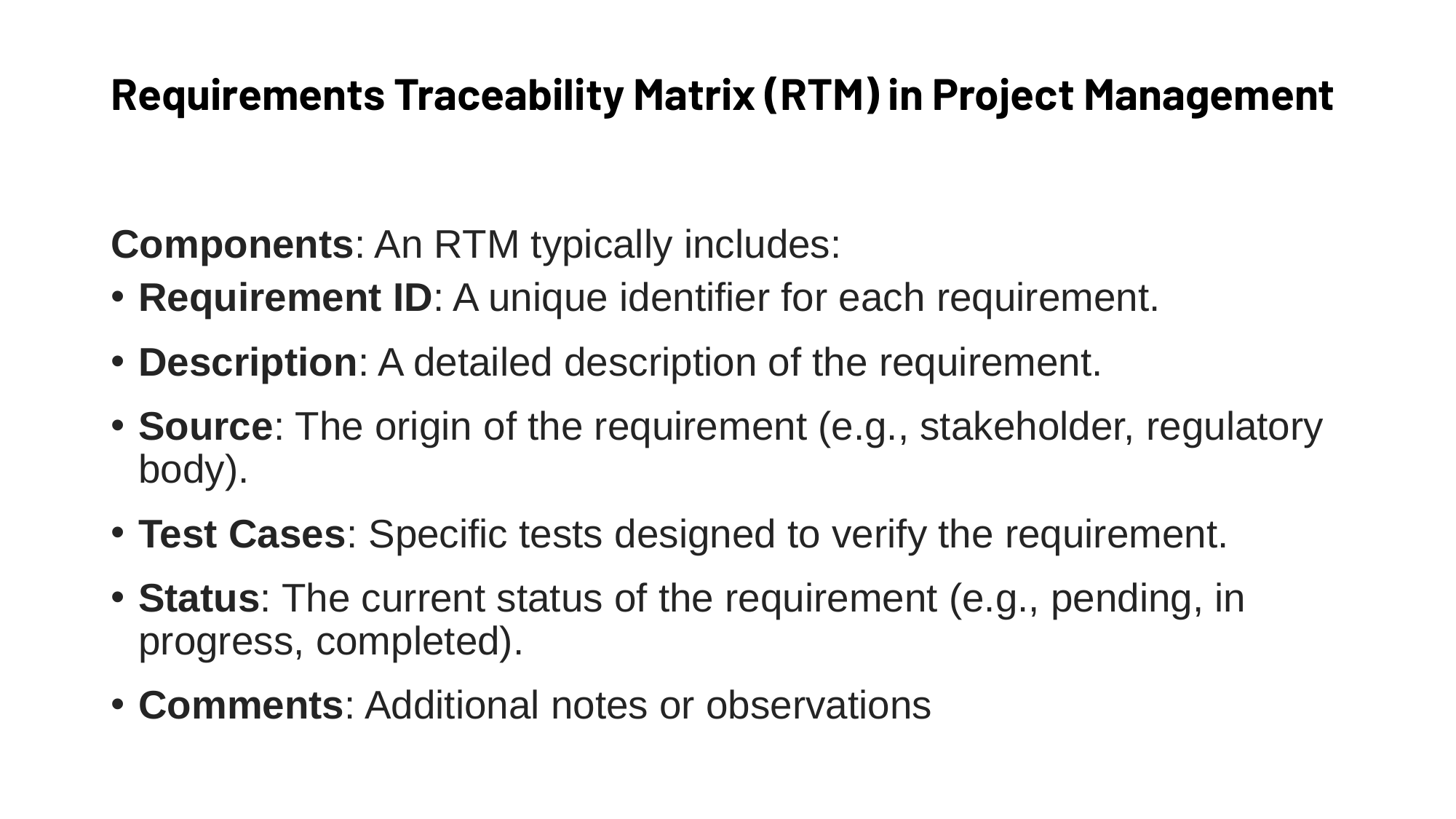

# Requirements Traceability Matrix (RTM) in Project Management
Components: An RTM typically includes:
Requirement ID: A unique identifier for each requirement.
Description: A detailed description of the requirement.
Source: The origin of the requirement (e.g., stakeholder, regulatory body).
Test Cases: Specific tests designed to verify the requirement.
Status: The current status of the requirement (e.g., pending, in progress, completed).
Comments: Additional notes or observations